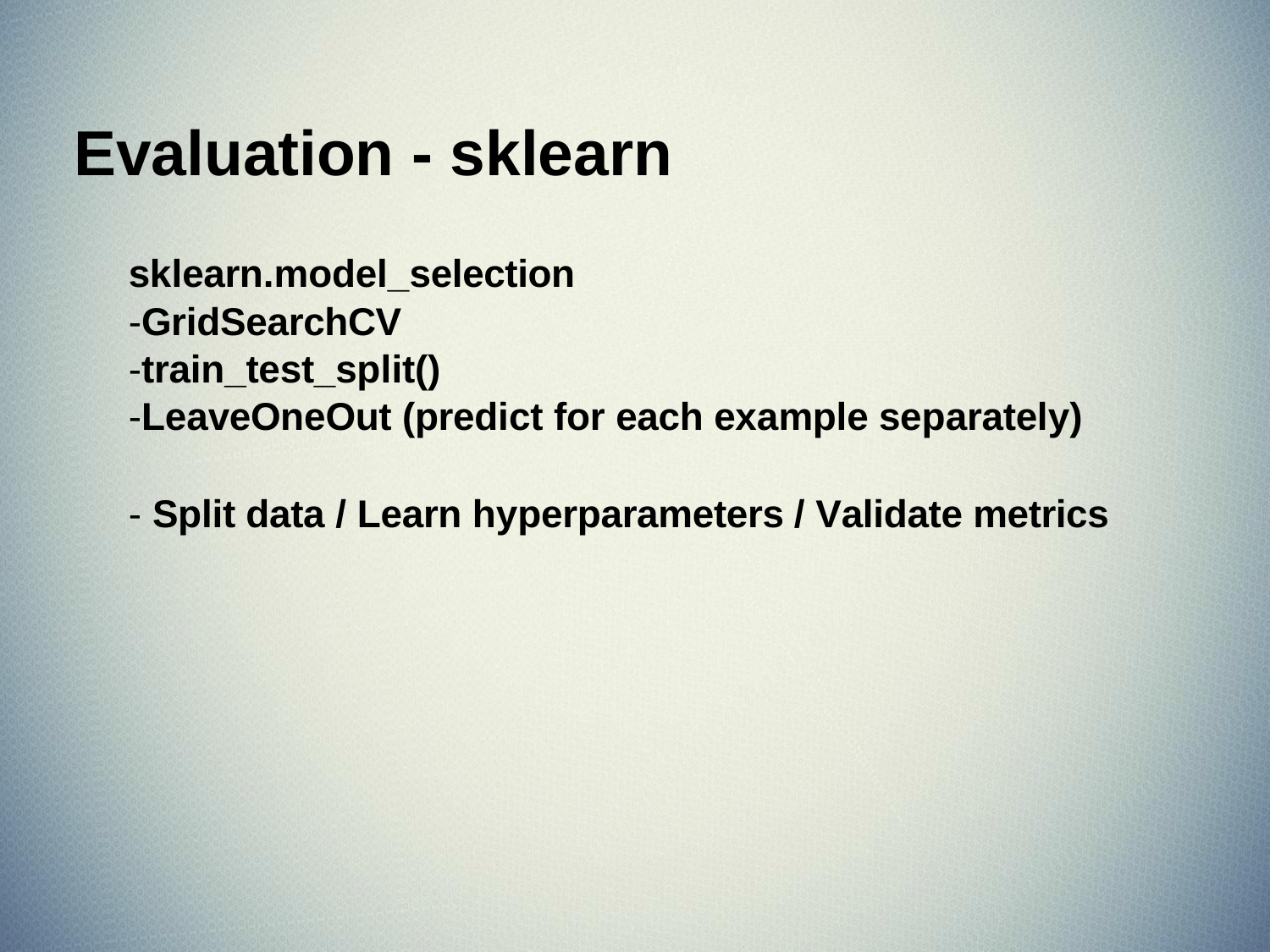

# Evaluation - sklearn
sklearn.model_selection
-GridSearchCV
-train_test_split()
-LeaveOneOut (predict for each example separately)

- Split data / Learn hyperparameters / Validate metrics